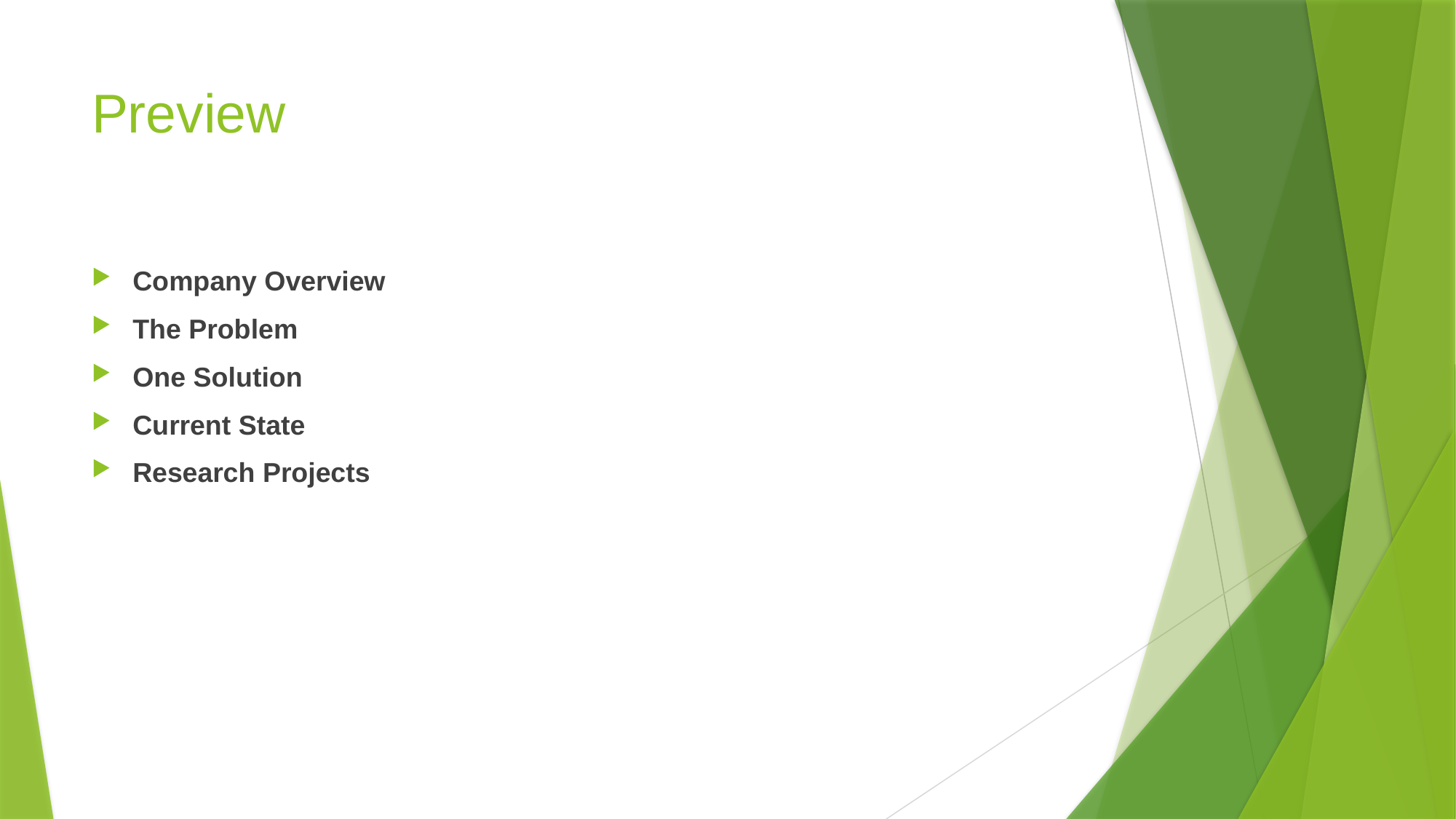

# Preview
Company Overview
The Problem
One Solution
Current State
Research Projects